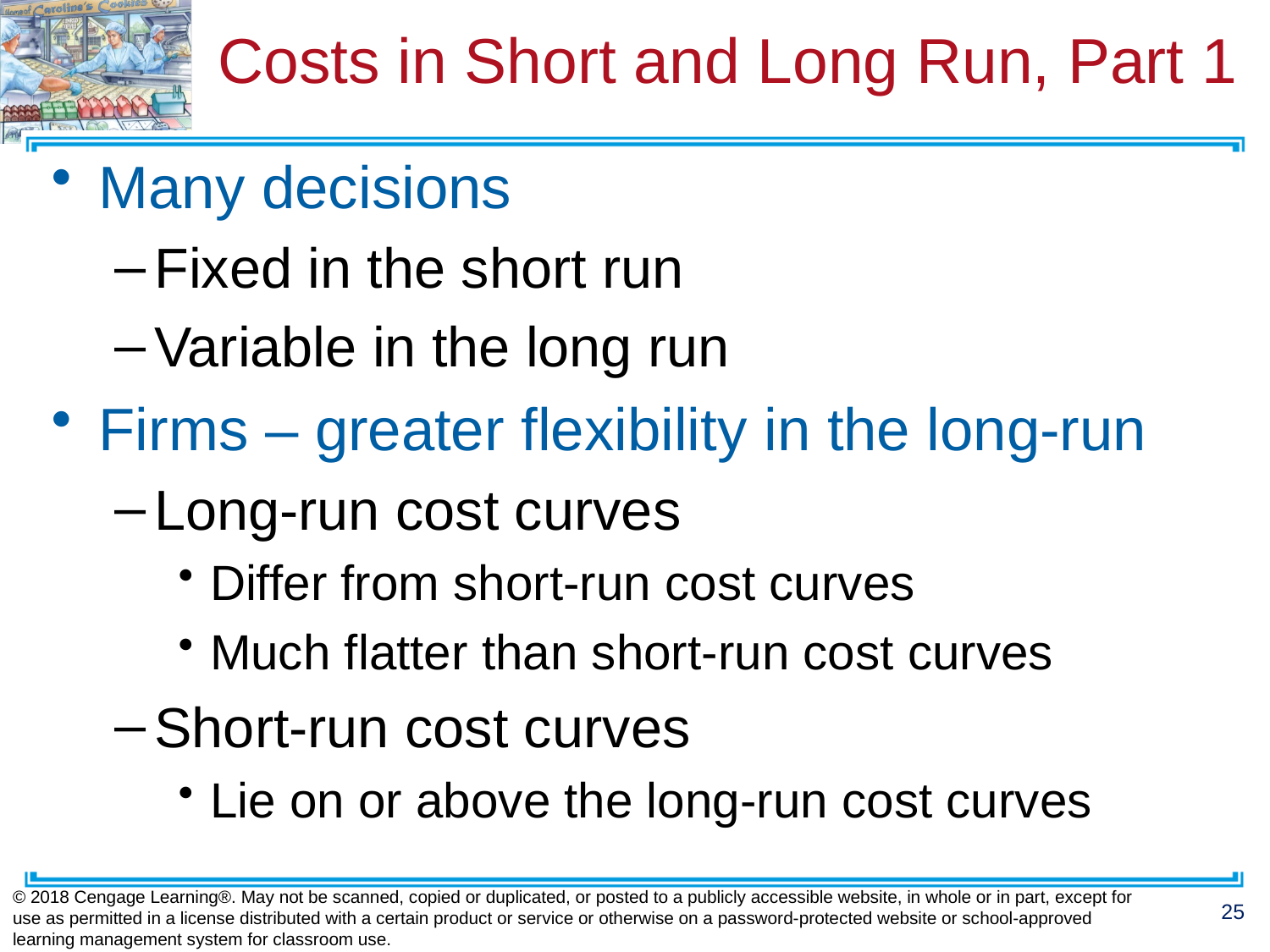

# Costs in Short and Long Run, Part 1
Many decisions
Fixed in the short run
Variable in the long run
Firms – greater flexibility in the long-run
Long-run cost curves
Differ from short-run cost curves
Much flatter than short-run cost curves
Short-run cost curves
Lie on or above the long-run cost curves
© 2018 Cengage Learning®. May not be scanned, copied or duplicated, or posted to a publicly accessible website, in whole or in part, except for use as permitted in a license distributed with a certain product or service or otherwise on a password-protected website or school-approved learning management system for classroom use.
25